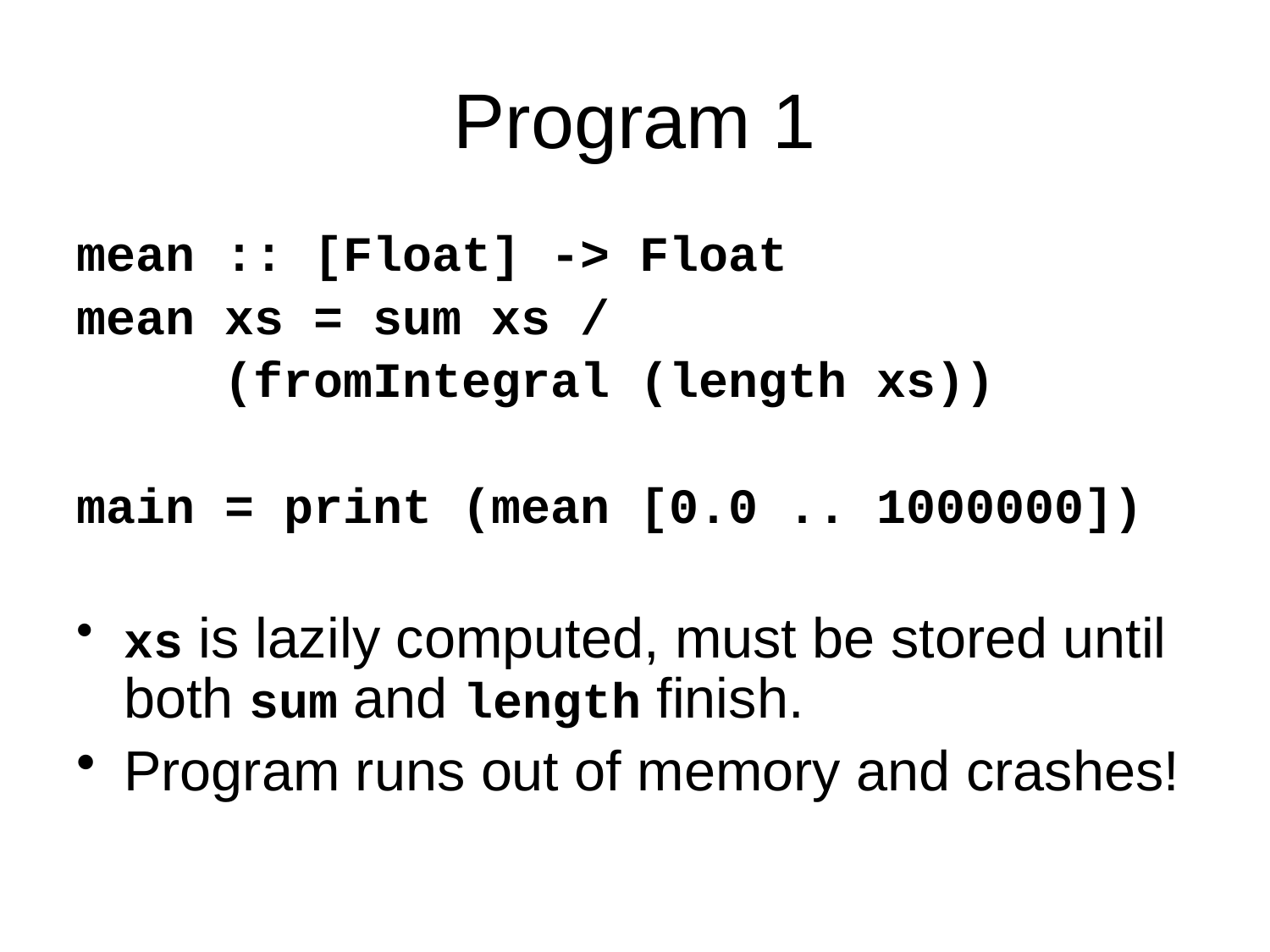

# Program 1
mean :: [Float] -> Float
mean xs = sum xs /
     (fromIntegral (length xs))

main = print (mean [0.0 .. 1000000])

xs is lazily computed, must be stored until both sum and length finish.
Program runs out of memory and crashes!